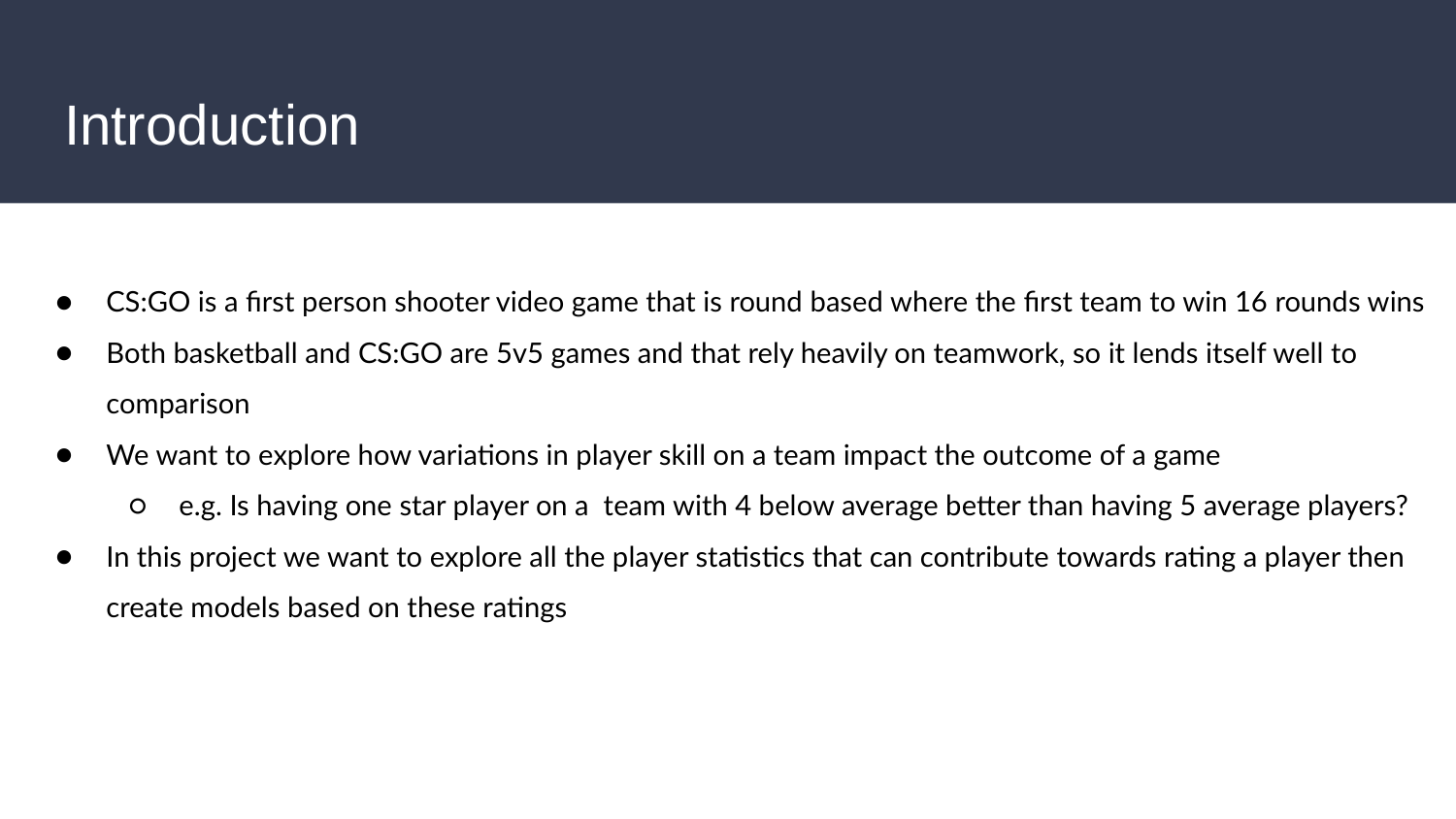

# Introduction

CS:GO is a first person shooter video game that is round based where the first team to win 16 rounds wins
Both basketball and CS:GO are 5v5 games and that rely heavily on teamwork, so it lends itself well to comparison
We want to explore how variations in player skill on a team impact the outcome of a game
e.g. Is having one star player on a  team with 4 below average better than having 5 average players?
In this project we want to explore all the player statistics that can contribute towards rating a player then create models based on these ratings